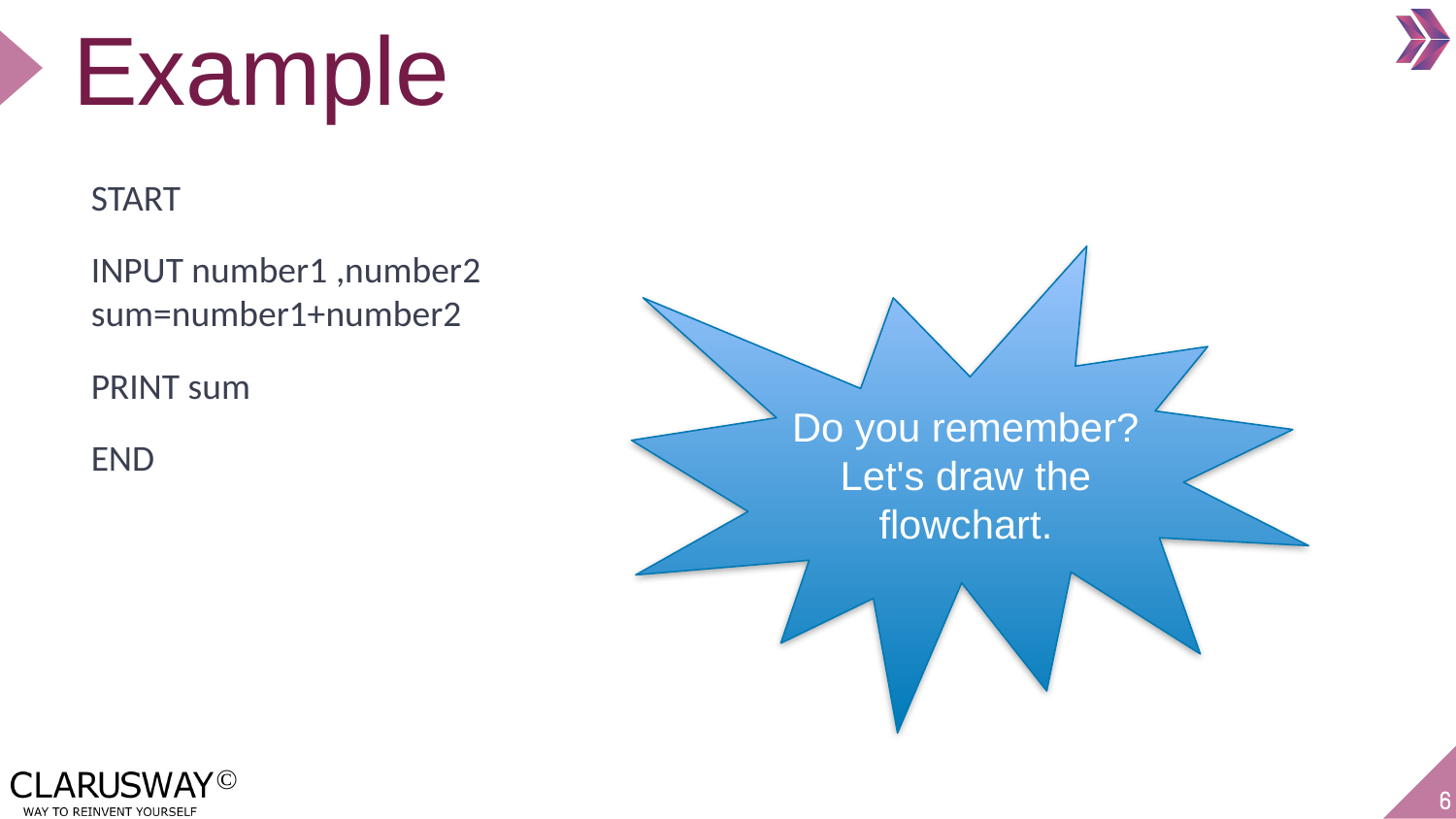

# Example
START
INPUT number1 ,number2 sum=number1+number2
PRINT sum
END
Do you remember? Let's draw the flowchart.
6